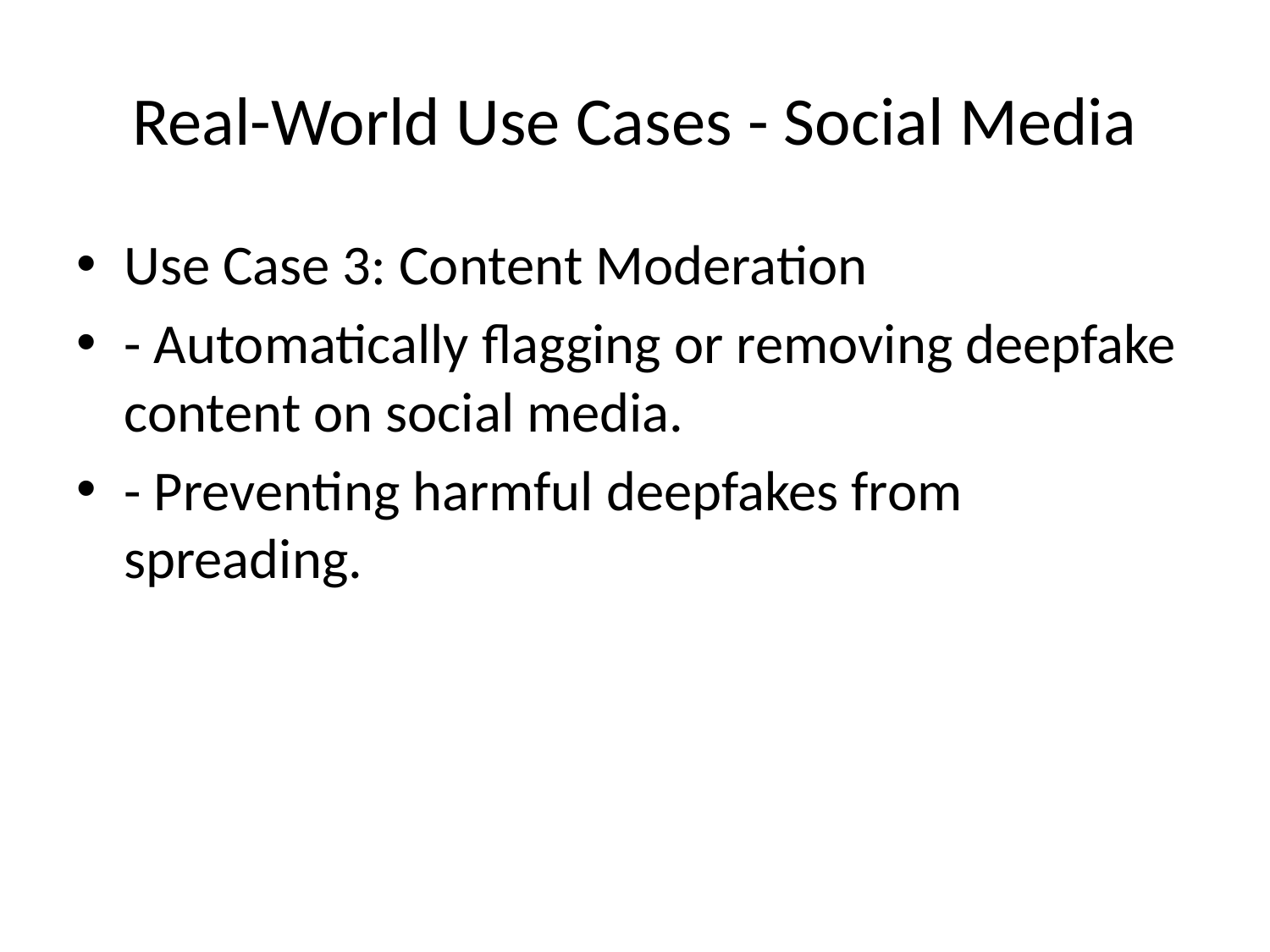

# Real-World Use Cases - Social Media
Use Case 3: Content Moderation
- Automatically flagging or removing deepfake content on social media.
- Preventing harmful deepfakes from spreading.